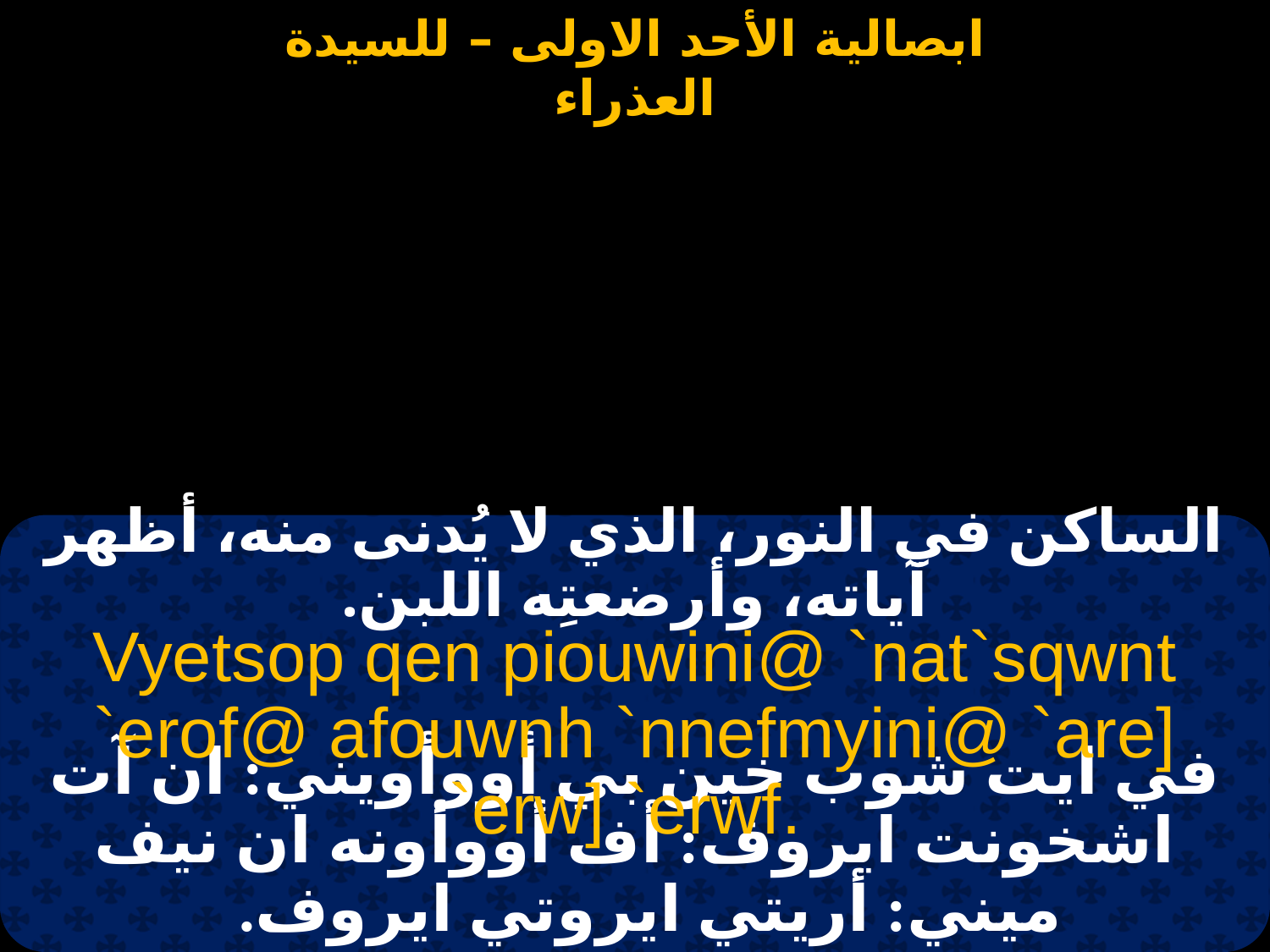

#
الساكن في النور، الذي لا يُدنى منه، أظهر آياته، وأرضعتِه اللبن.
Vyetsop qen piouwini@ `nat`sqwnt `erof@ afouwnh `nnefmyini@ `are] `erw] `erwf.
في ايت شوب خين بي أووأويني: ان آت اشخونت ايروف: أف أووأونه ان نيف ميني: أريتي ايروتي ايروف.